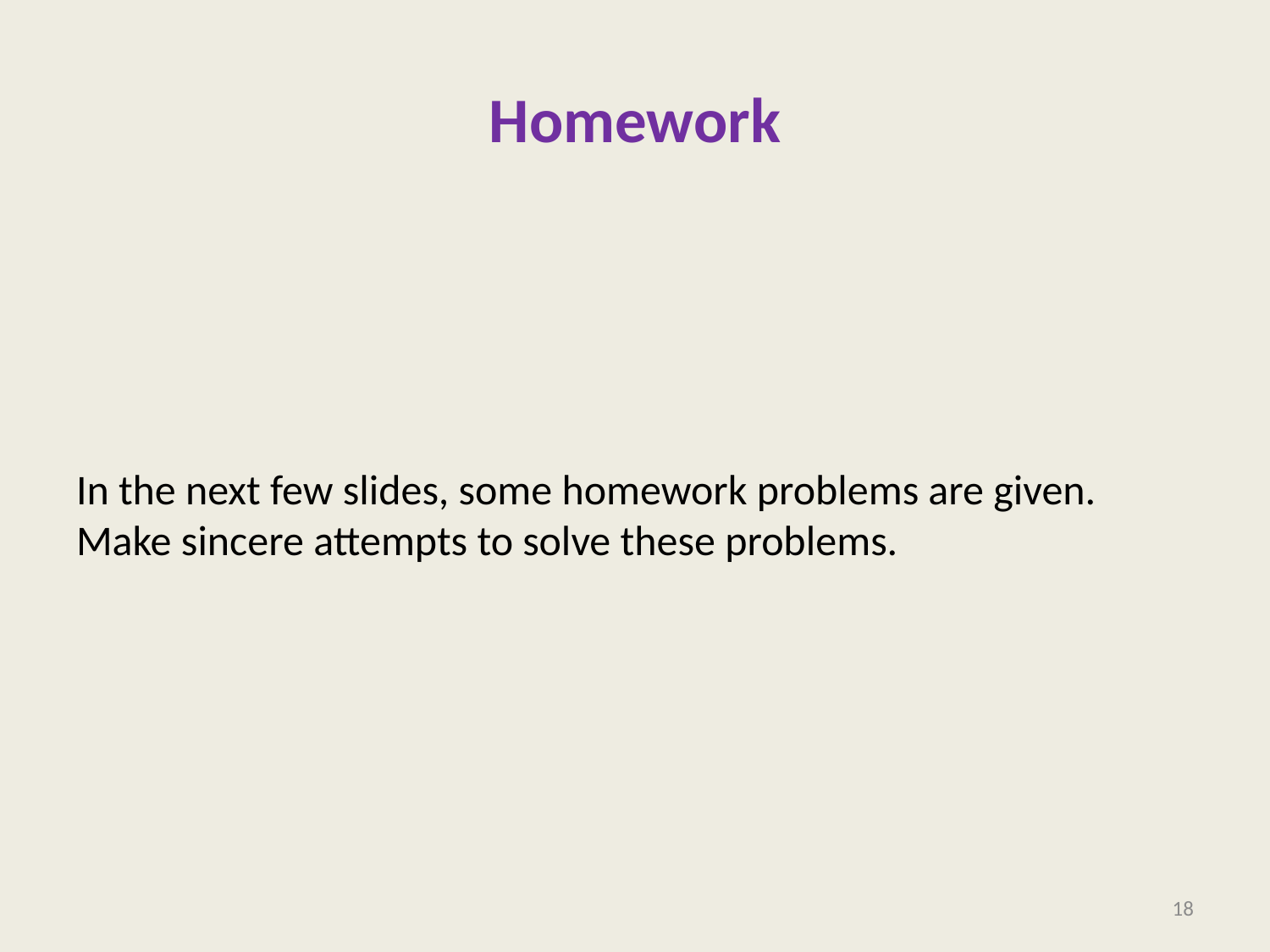

# Homework

In the next few slides, some homework problems are given. Make sincere attempts to solve these problems.
18